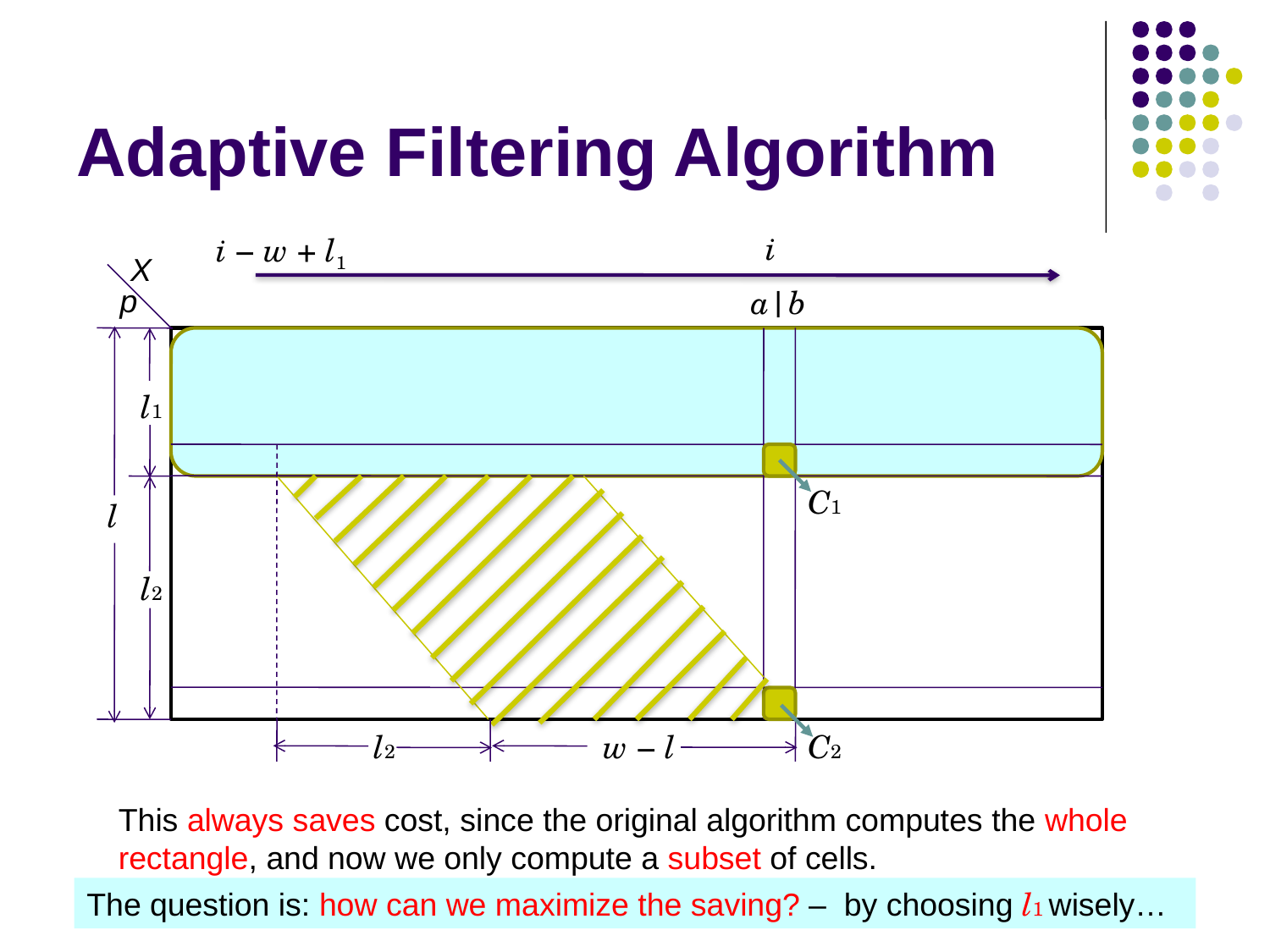

# Adaptive Filtering Algorithm
i
i − w + l1
X
p
a|b

l1

C1
l
l2

l2
w − l
C2
This always saves cost, since the original algorithm computes the whole rectangle, and now we only compute a subset of cells.
31
The question is: how can we maximize the saving? –  by choosing l1 wisely…